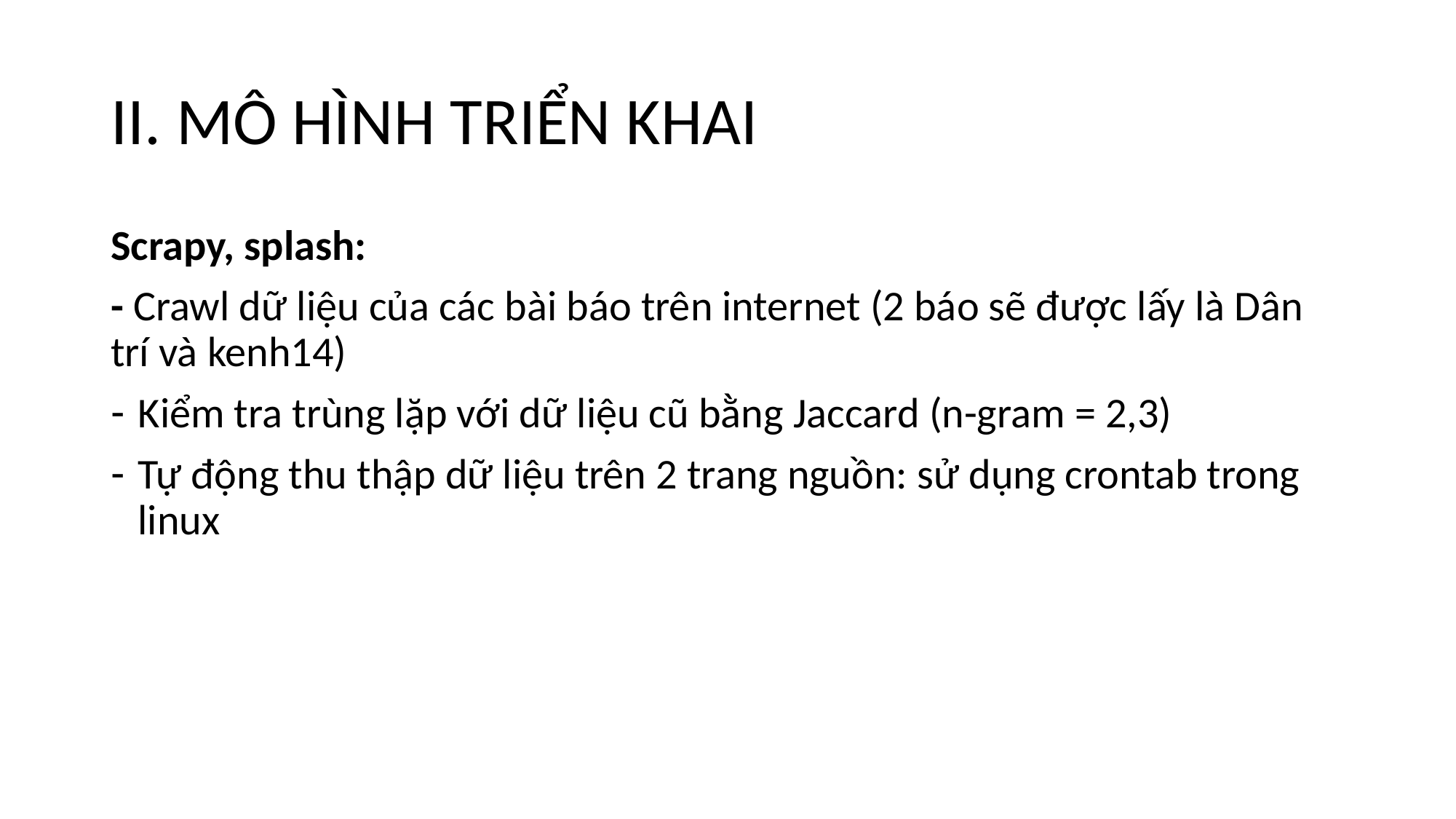

II. MÔ HÌNH TRIỂN KHAI
Scrapy, splash:
- Crawl dữ liệu của các bài báo trên internet (2 báo sẽ được lấy là Dân trí và kenh14)
Kiểm tra trùng lặp với dữ liệu cũ bằng Jaccard (n-gram = 2,3)
Tự động thu thập dữ liệu trên 2 trang nguồn: sử dụng crontab trong linux